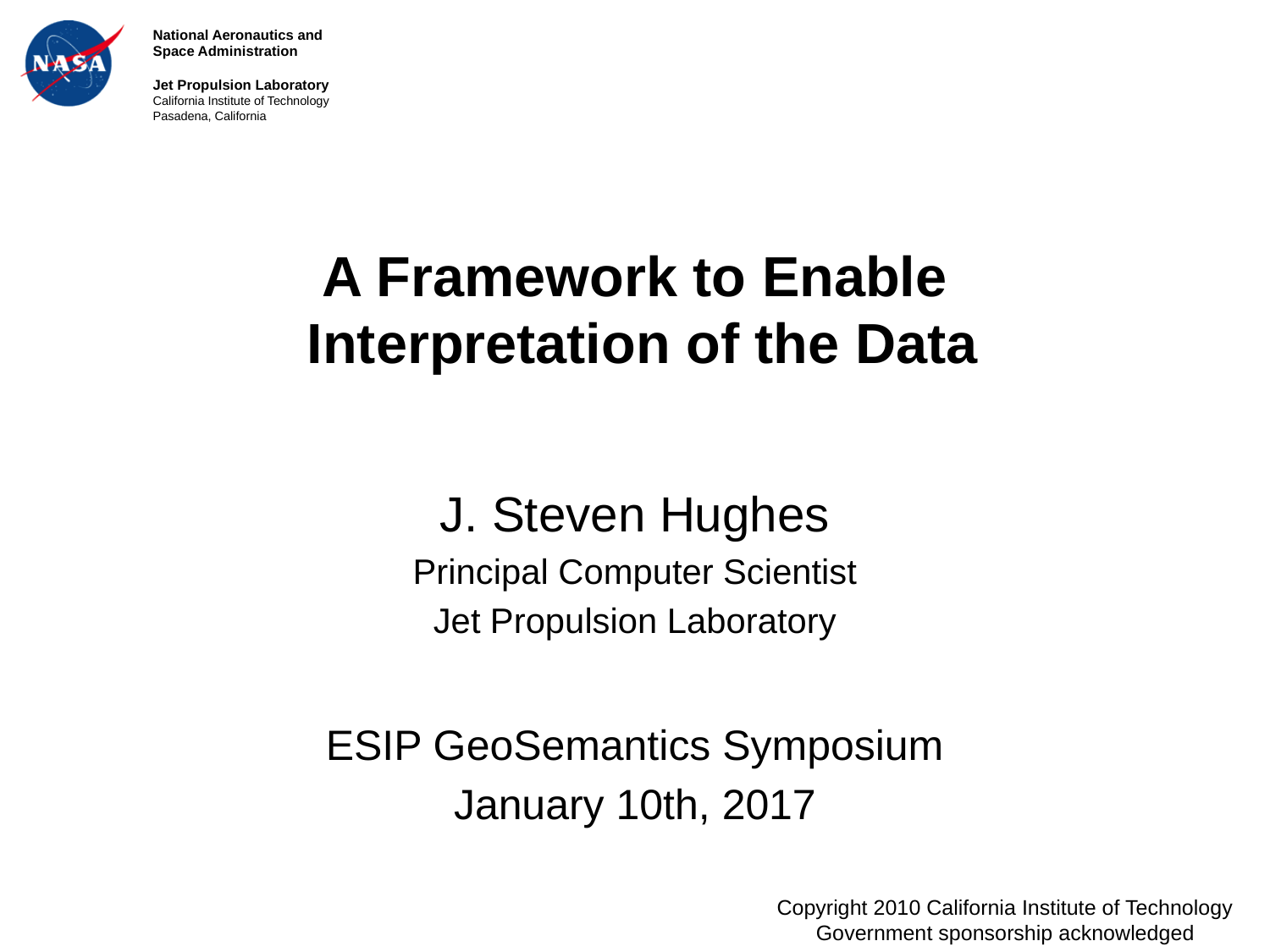

# A Framework to Enable Interpretation of the Data
J. Steven Hughes
Principal Computer Scientist
Jet Propulsion Laboratory

ESIP GeoSemantics Symposium
January 10th, 2017
Copyright 2010 California Institute of Technology
Government sponsorship acknowledged